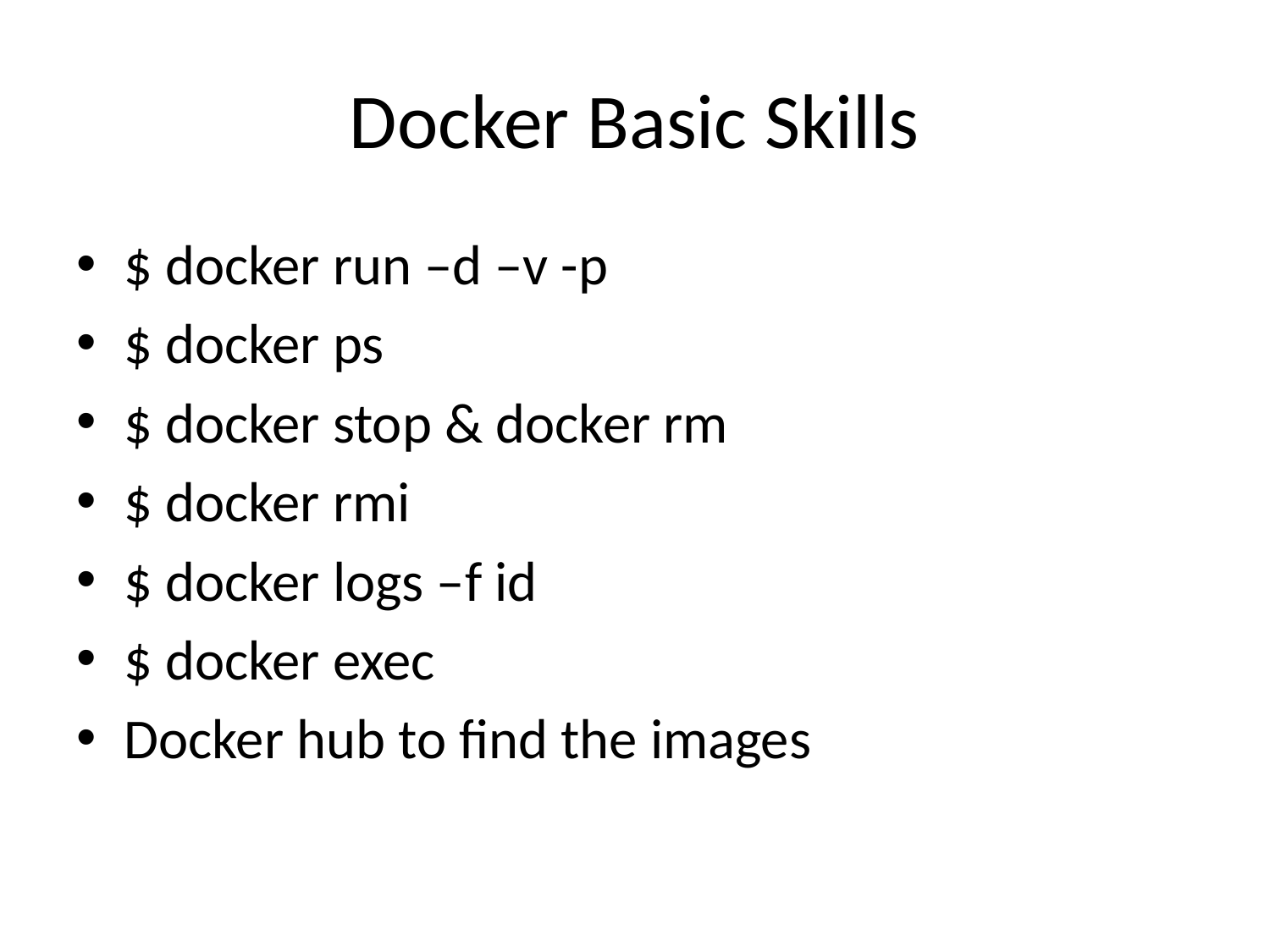

# Docker Basic Skills
$ docker run –d –v -p
$ docker ps
$ docker stop & docker rm
$ docker rmi
$ docker logs –f id
$ docker exec
Docker hub to find the images